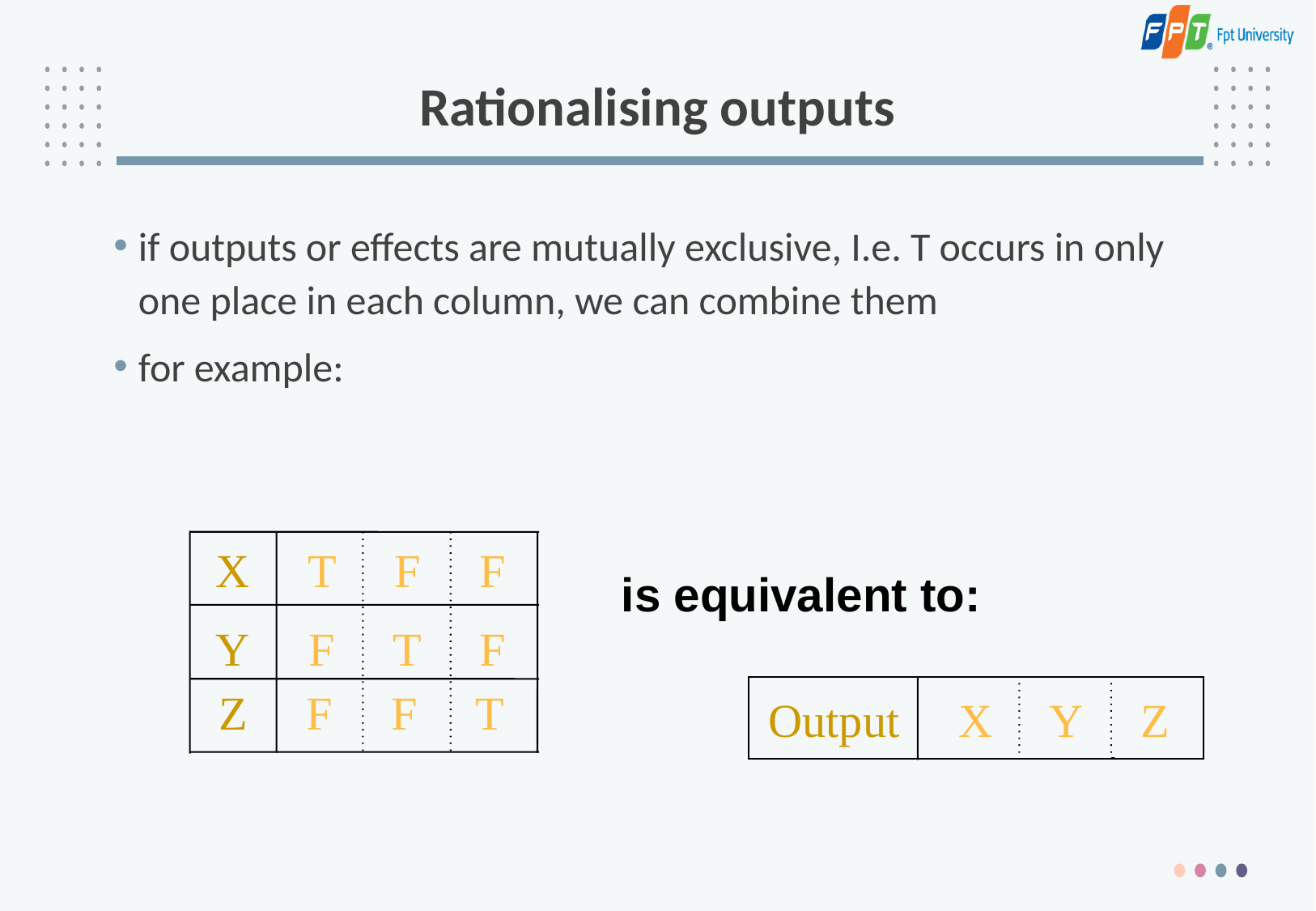

# Rationalising outputs
if outputs or effects are mutually exclusive, I.e. T occurs in only one place in each column, we can combine them
for example:

X     T     F     F

Y     F     T     F
Z     F     F     T

is equivalent to:

Output     X     Y     Z